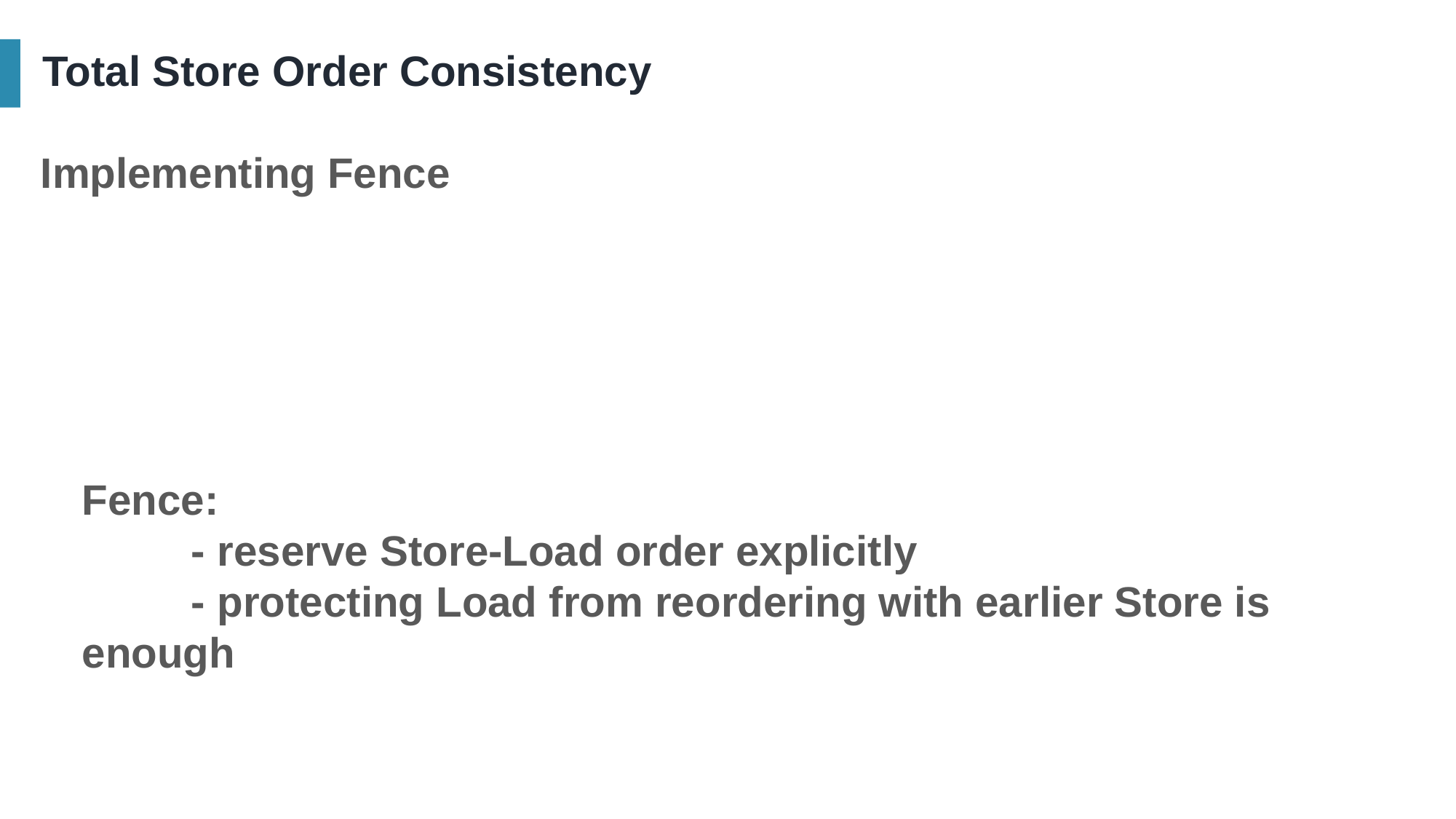

Total Store Order Consistency

Implementing Fence

Fence:
	- reserve Store-Load order explicitly
	- protecting Load from reordering with earlier Store is enough